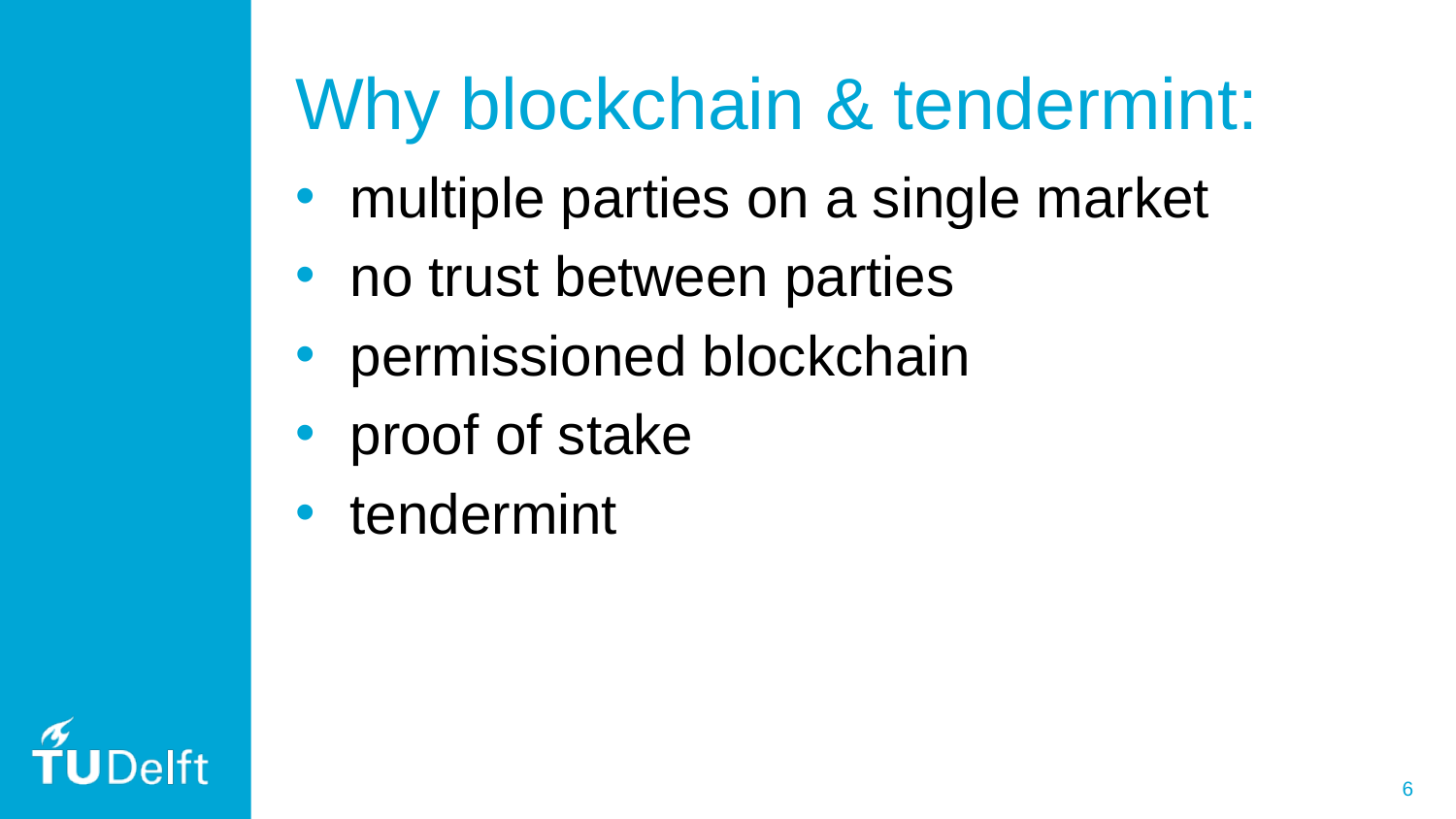

# Why blockchain & tendermint:
multiple parties on a single market
no trust between parties
permissioned blockchain
proof of stake
tendermint